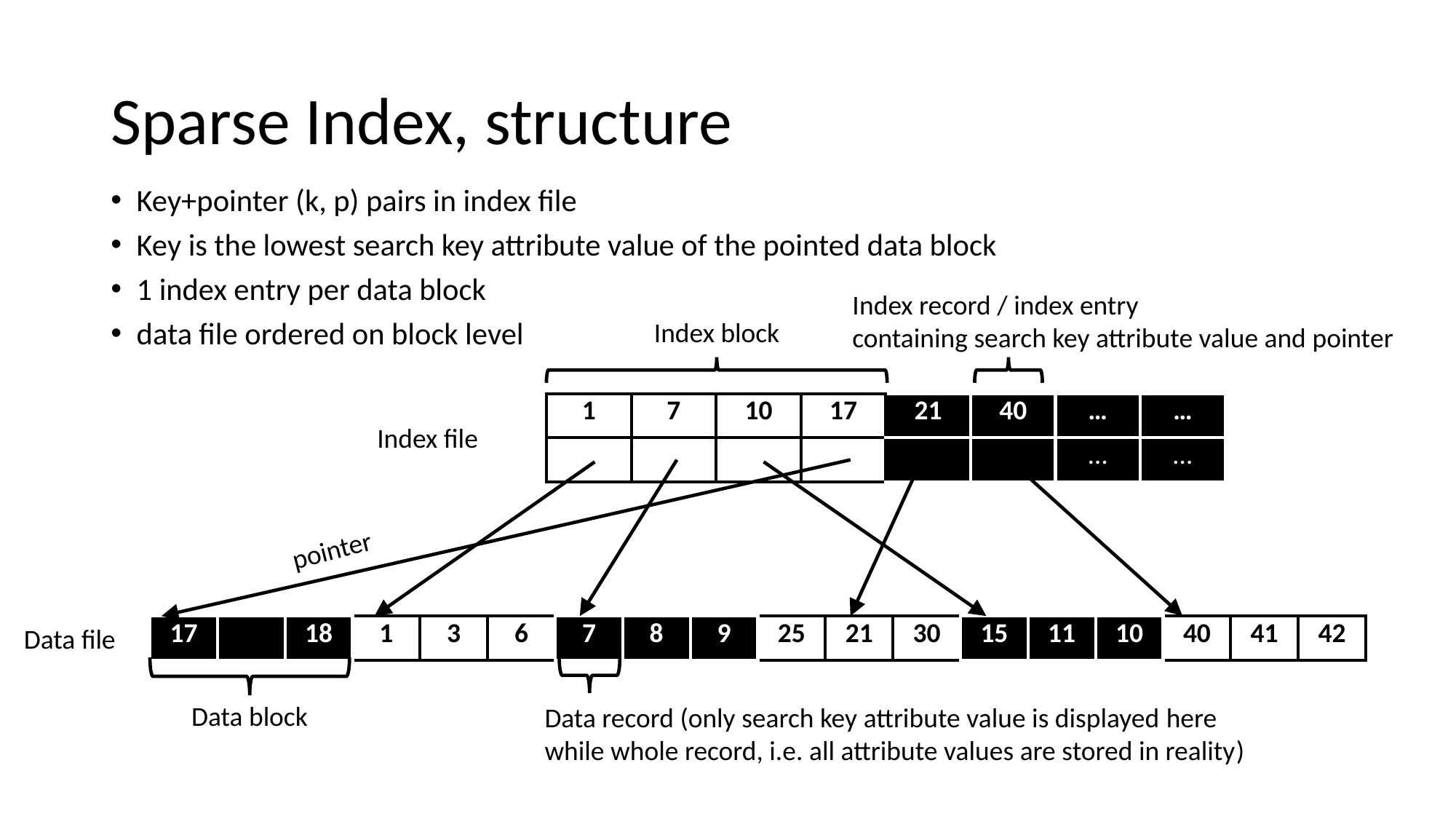

# Sparse Index, structure
Key+pointer (k, p) pairs in index file
Key is the lowest search key attribute value of the pointed data block
1 index entry per data block
data file ordered on block level

Index record / index entry
containing search key attribute value and pointer
Index block

| 1 | 7 | 10 | 17 | 21 | 40 | … | … |
| --- | --- | --- | --- | --- | --- | --- | --- |
|  |  |  |  |  |  | … | … |
Index file
pointer

| 17 |  | 18 | 1 | 3 | 6 | 7 | 8 | 9 | 25 | 21 | 30 | 15 | 11 | 10 | 40 | 41 | 42 |
| --- | --- | --- | --- | --- | --- | --- | --- | --- | --- | --- | --- | --- | --- | --- | --- | --- | --- |
Data file

Data block
Data record (only search key attribute value is displayed here
while whole record, i.e. all attribute values are stored in reality)